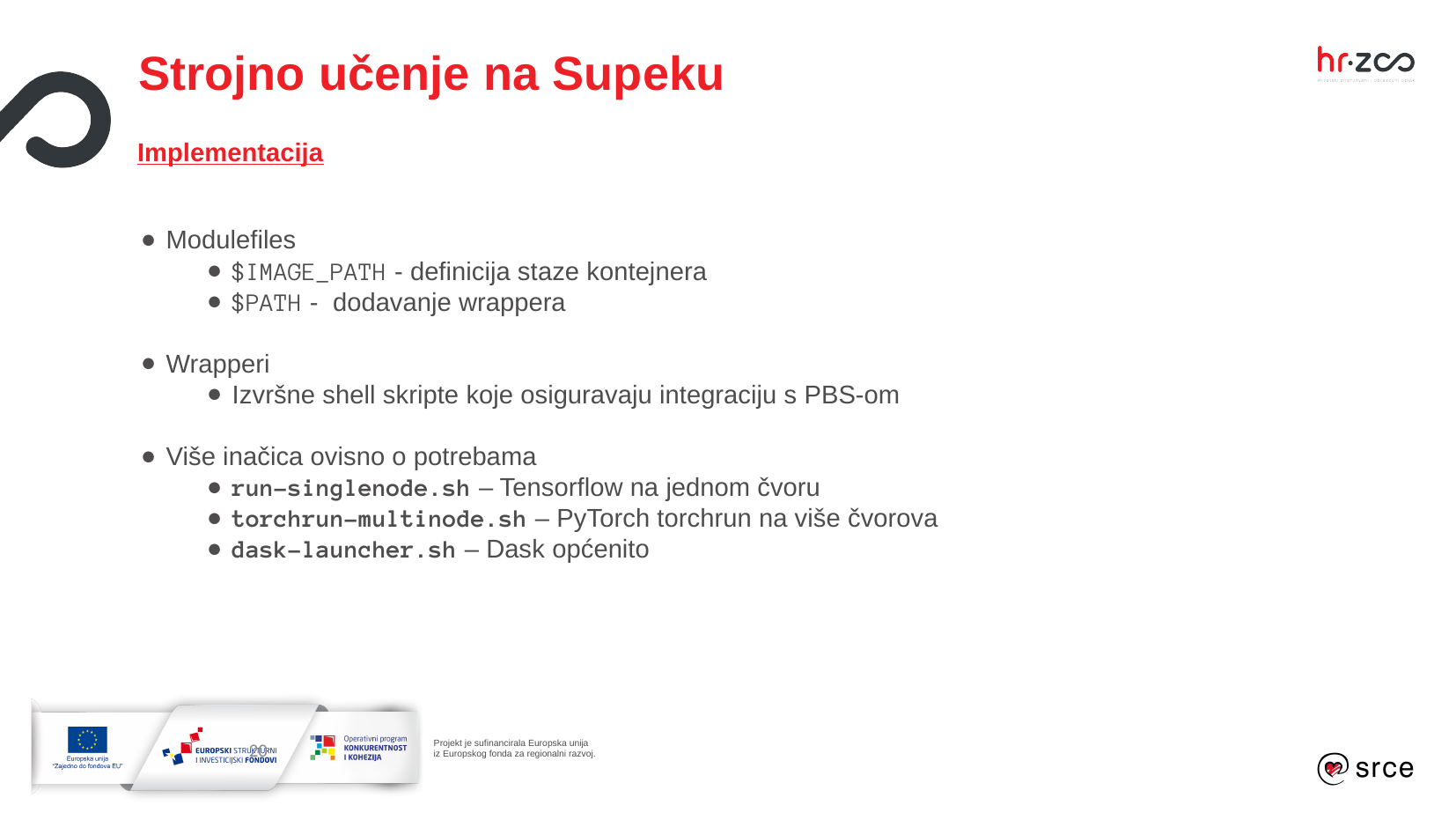

Strojno učenje na Supeku
Implementacija
Modulefiles
$IMAGE_PATH - definicija staze kontejnera
$PATH -  dodavanje wrappera

Wrapperi
Izvršne shell skripte koje osiguravaju integraciju s PBS-om

Više inačica ovisno o potrebama
run-singlenode.sh – Tensorflow na jednom čvoru
torchrun-multinode.sh – PyTorch torchrun na više čvorova
dask-launcher.sh – Dask općenito

20